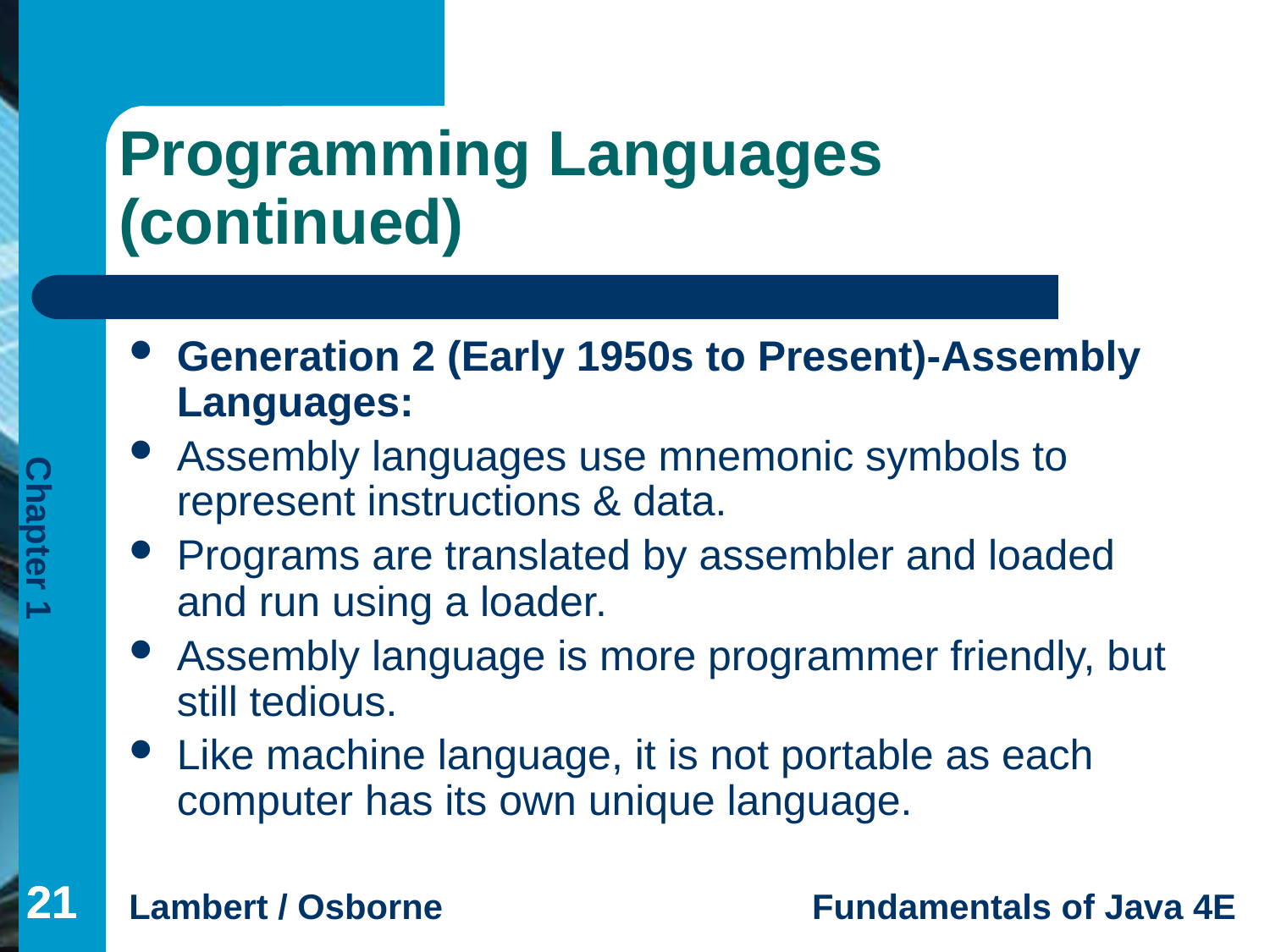

# Programming Languages (continued)
Generation 2 (Early 1950s to Present)-Assembly Languages:
Assembly languages use mnemonic symbols to represent instructions & data.
Programs are translated by assembler and loaded and run using a loader.
Assembly language is more programmer friendly, but still tedious.
Like machine language, it is not portable as each computer has its own unique language.
21
21
21